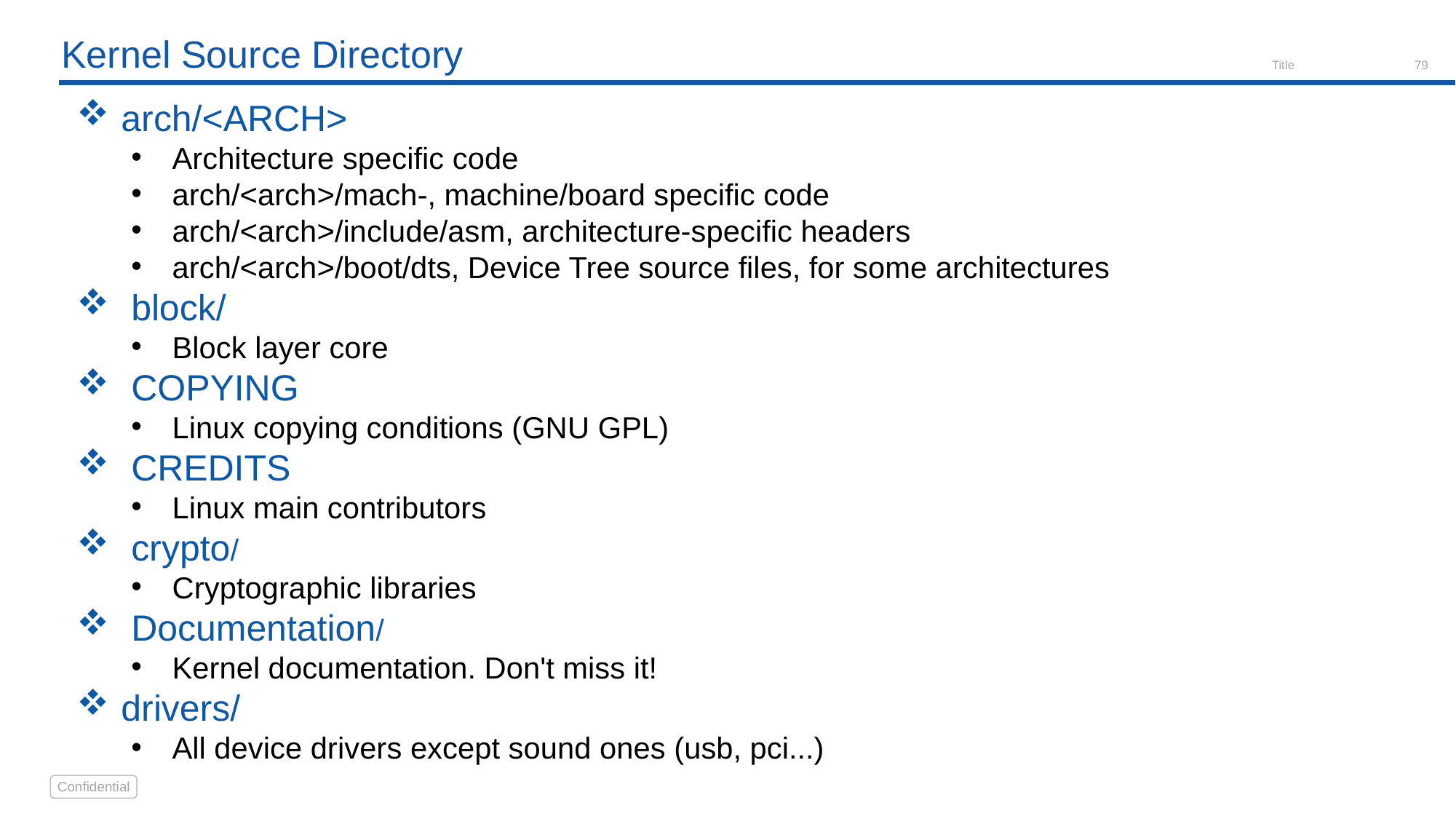

# Kernel Source Directory
 arch/<ARCH>
Architecture specific code
arch/<arch>/mach-, machine/board specific code
arch/<arch>/include/asm, architecture-specific headers
arch/<arch>/boot/dts, Device Tree source files, for some architectures
block/
Block layer core
COPYING
Linux copying conditions (GNU GPL)
CREDITS
Linux main contributors
crypto/
Cryptographic libraries
Documentation/
Kernel documentation. Don't miss it!
 drivers/
All device drivers except sound ones (usb, pci...)